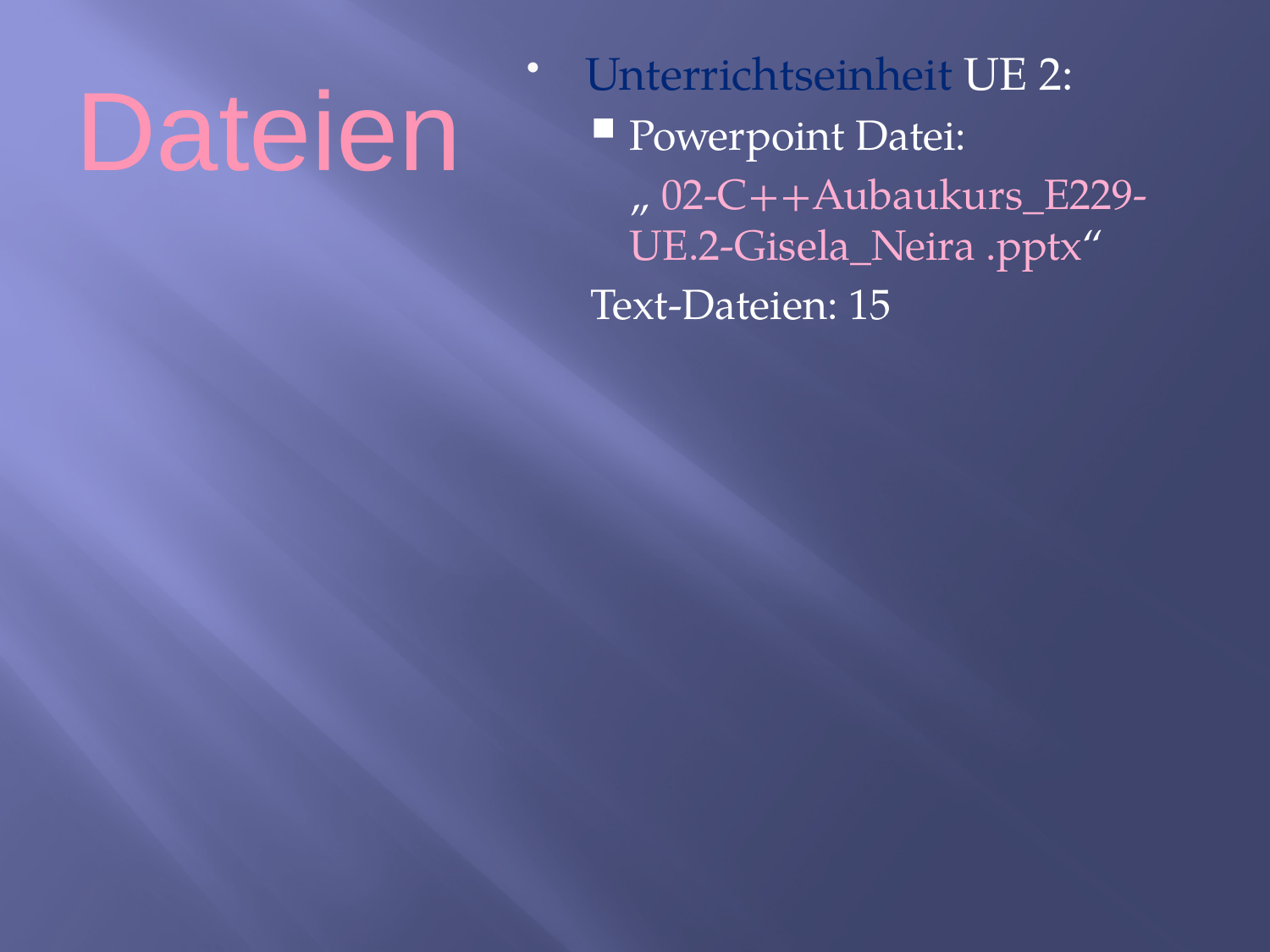

# Dateien
Unterrichtseinheit UE 2:
Powerpoint Datei:
	„ 02-C++Aubaukurs_E229-UE.2-Gisela_Neira .pptx“
Text-Dateien: 15